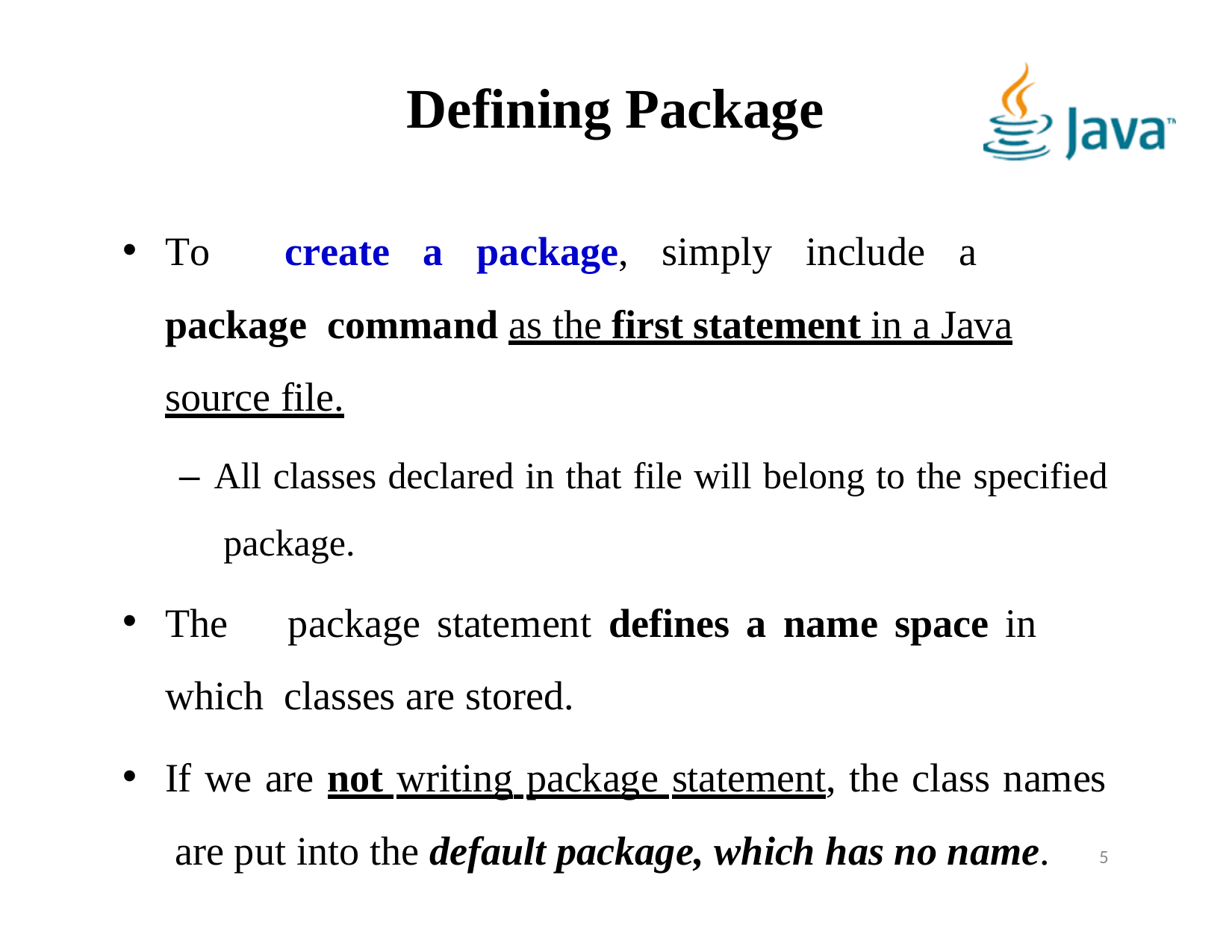

# Defining Package
To	create	a	package,	simply	include	a	package  command as the first statement in a Java source file.
– All classes declared in that file will belong to the specified  package.
The	package	statement	defines	a	name	space	in	which  classes are stored.
If we are not writing package statement, the class names  are put into the default package, which has no name.

5